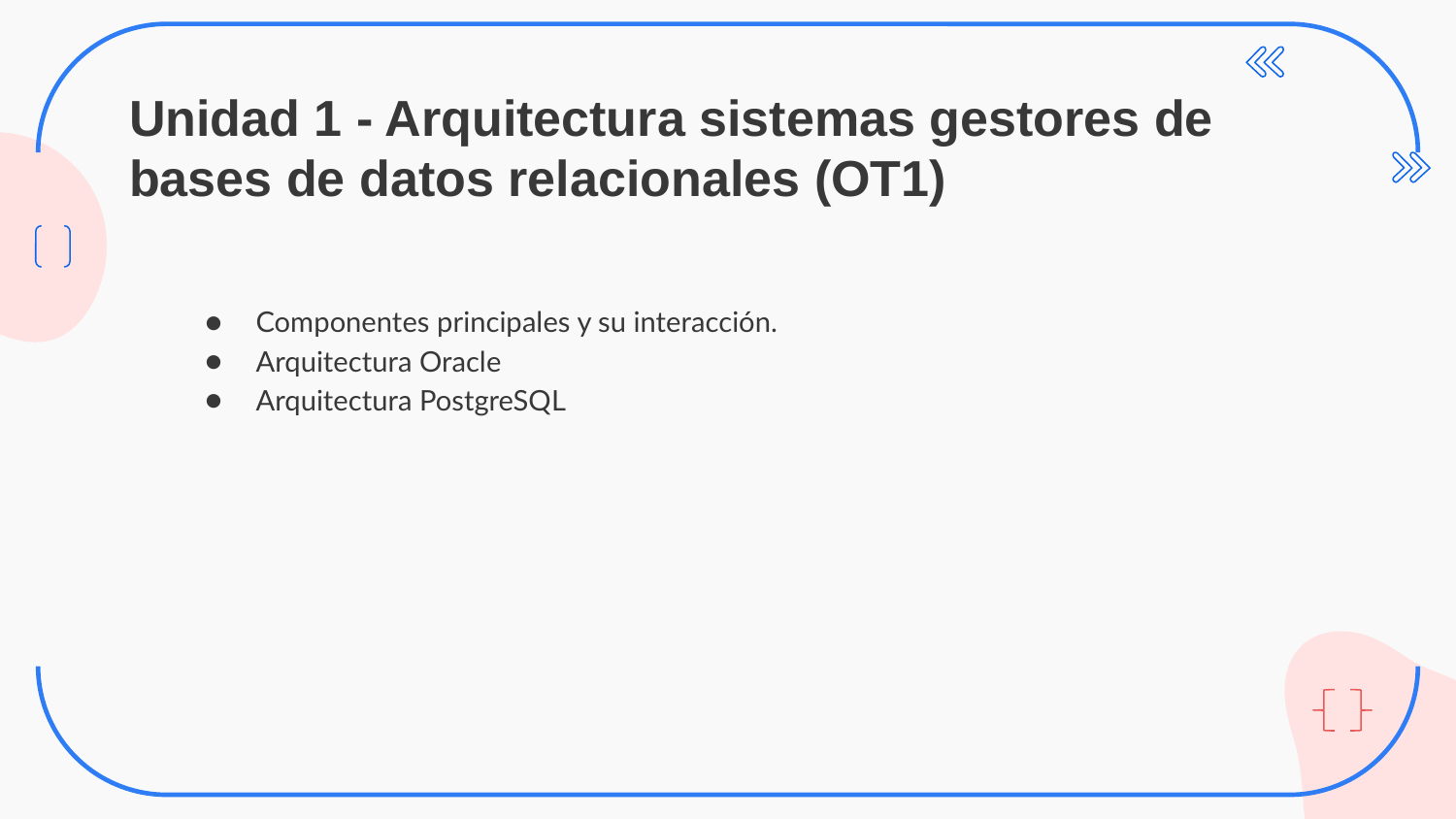

# Unidad 1 - Arquitectura sistemas gestores de bases de datos relacionales (OT1)
Componentes principales y su interacción.
Arquitectura Oracle
Arquitectura PostgreSQL